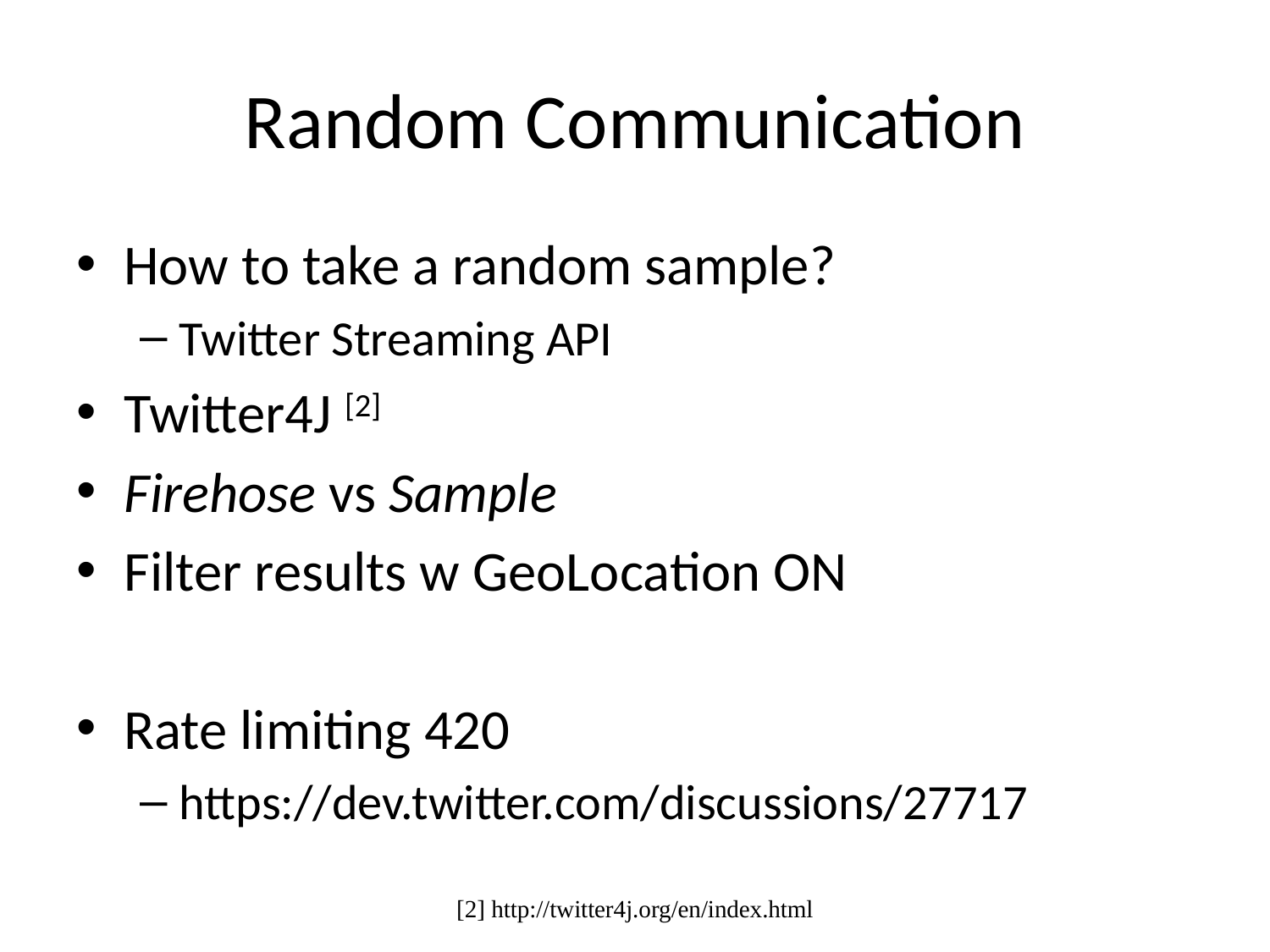

# Random Communication
How to take a random sample?
Twitter Streaming API
Twitter4J [2]
Firehose vs Sample
Filter results w GeoLocation ON

Rate limiting 420
https://dev.twitter.com/discussions/27717
[2] http://twitter4j.org/en/index.html